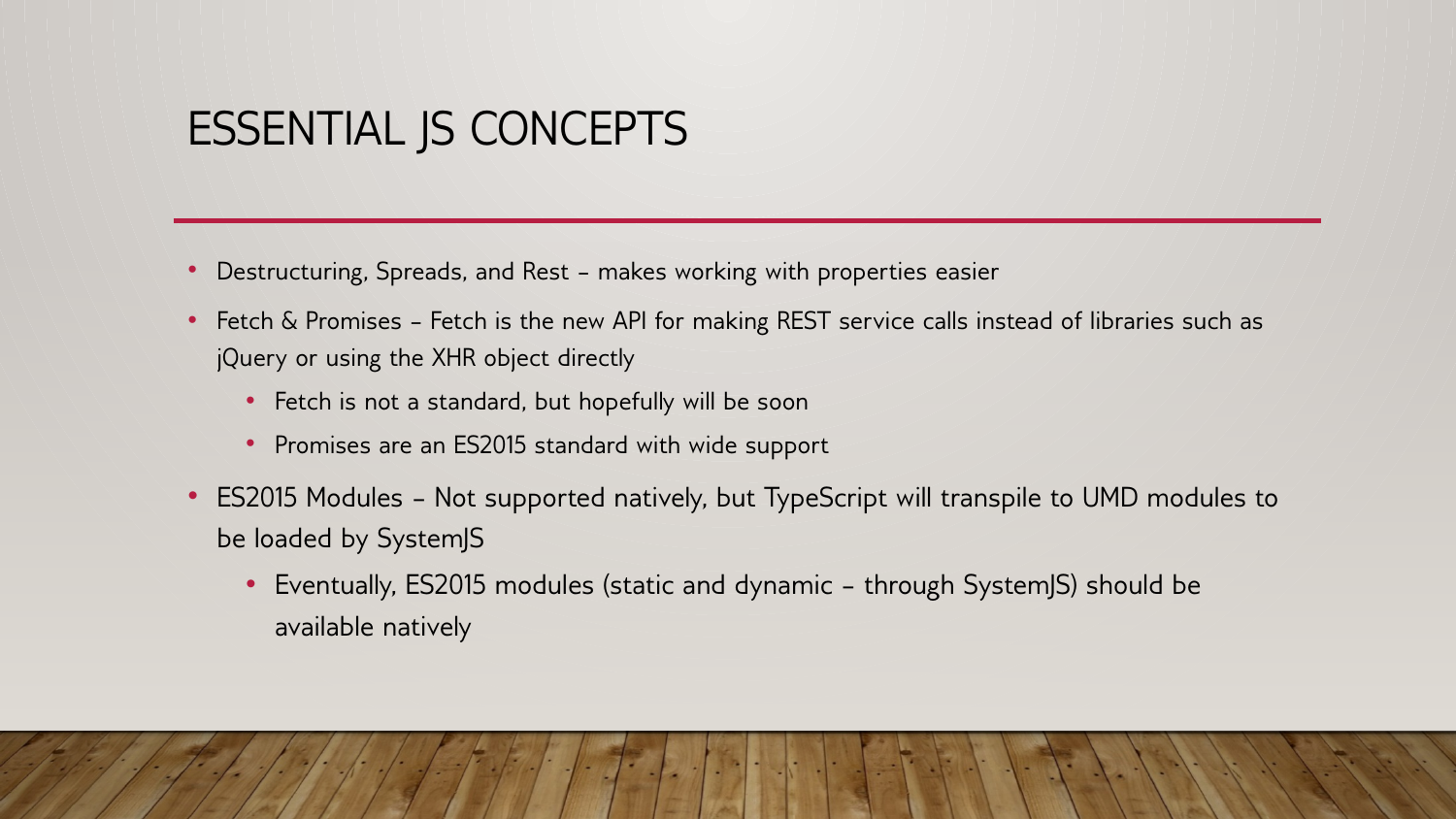

# essential js concepts
Destructuring, Spreads, and Rest – makes working with properties easier
Fetch & Promises – Fetch is the new API for making REST service calls instead of libraries such as jQuery or using the XHR object directly
Fetch is not a standard, but hopefully will be soon
Promises are an ES2015 standard with wide support
ES2015 Modules – Not supported natively, but TypeScript will transpile to UMD modules to be loaded by SystemJS
Eventually, ES2015 modules (static and dynamic – through SystemJS) should be available natively